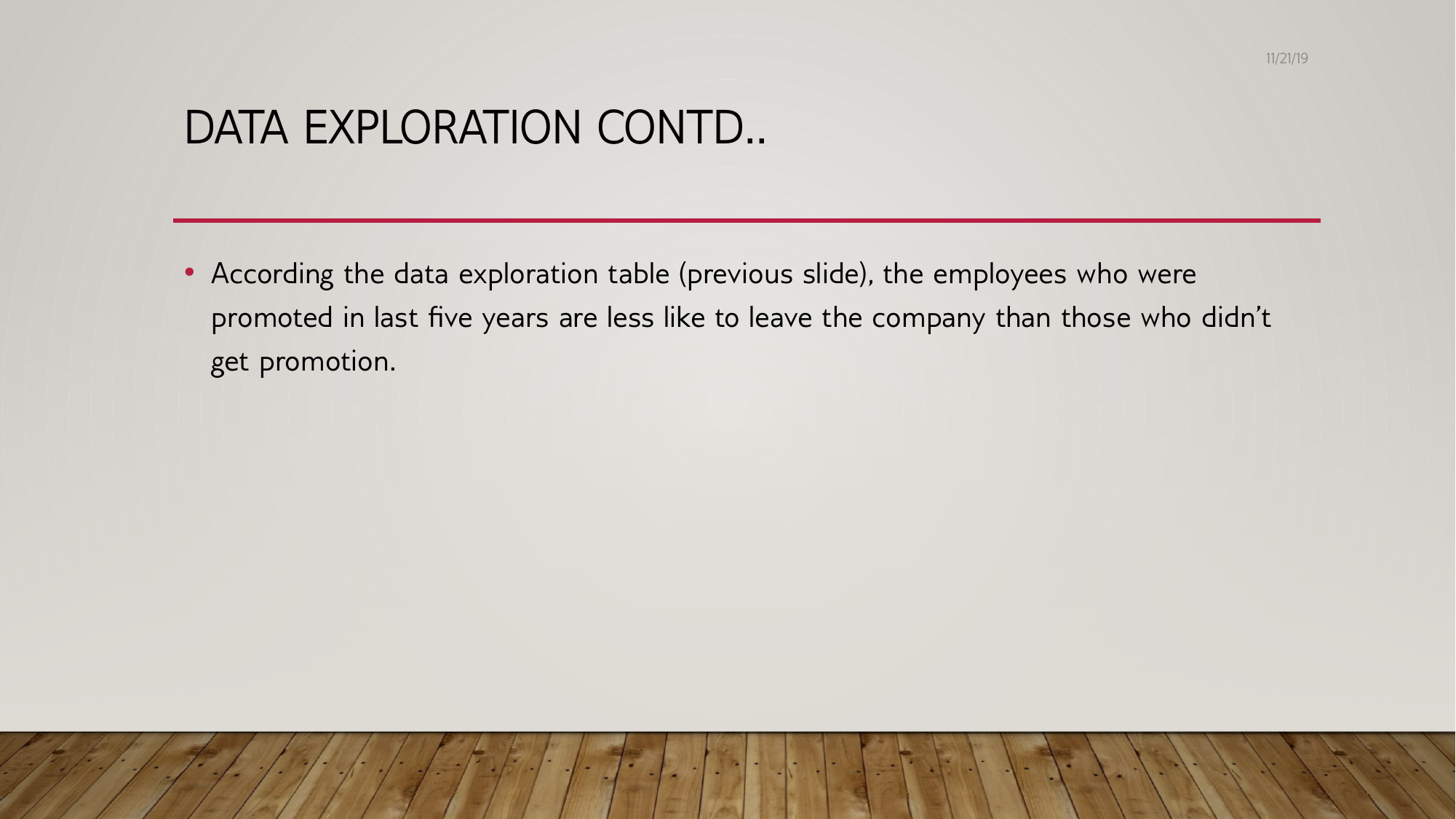

11/21/19
# Data exploration Contd..
According the data exploration table (previous slide), the employees who were promoted in last five years are less like to leave the company than those who didn’t get promotion.